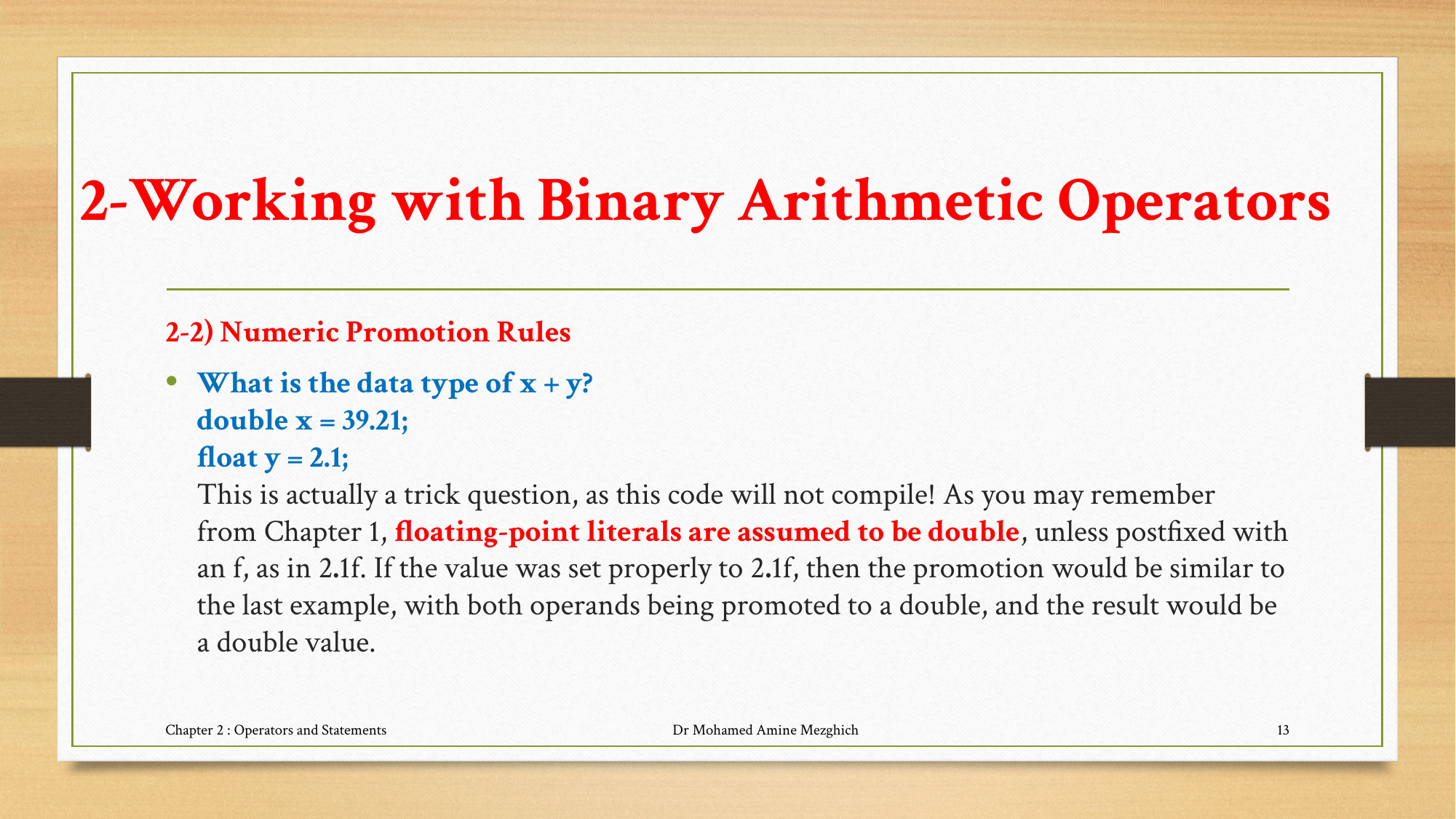

# 2-Working with Binary Arithmetic Operators
2-2) Numeric Promotion Rules
What is the data type of x + y?
double x = 39.21;
float y = 2.1;
This is actually a trick question, as this code will not compile! As you may remember
from Chapter 1, ﬂoating-point literals are assumed to be double, unless postfixed with an f, as in 2.1f. If the value was set properly to 2.1f, then the promotion would be similar to the last example, with both operands being promoted to a double, and the result would be a double value.
Chapter 2 : Operators and Statements                                                                                   Dr Mohamed Amine Mezghich
13